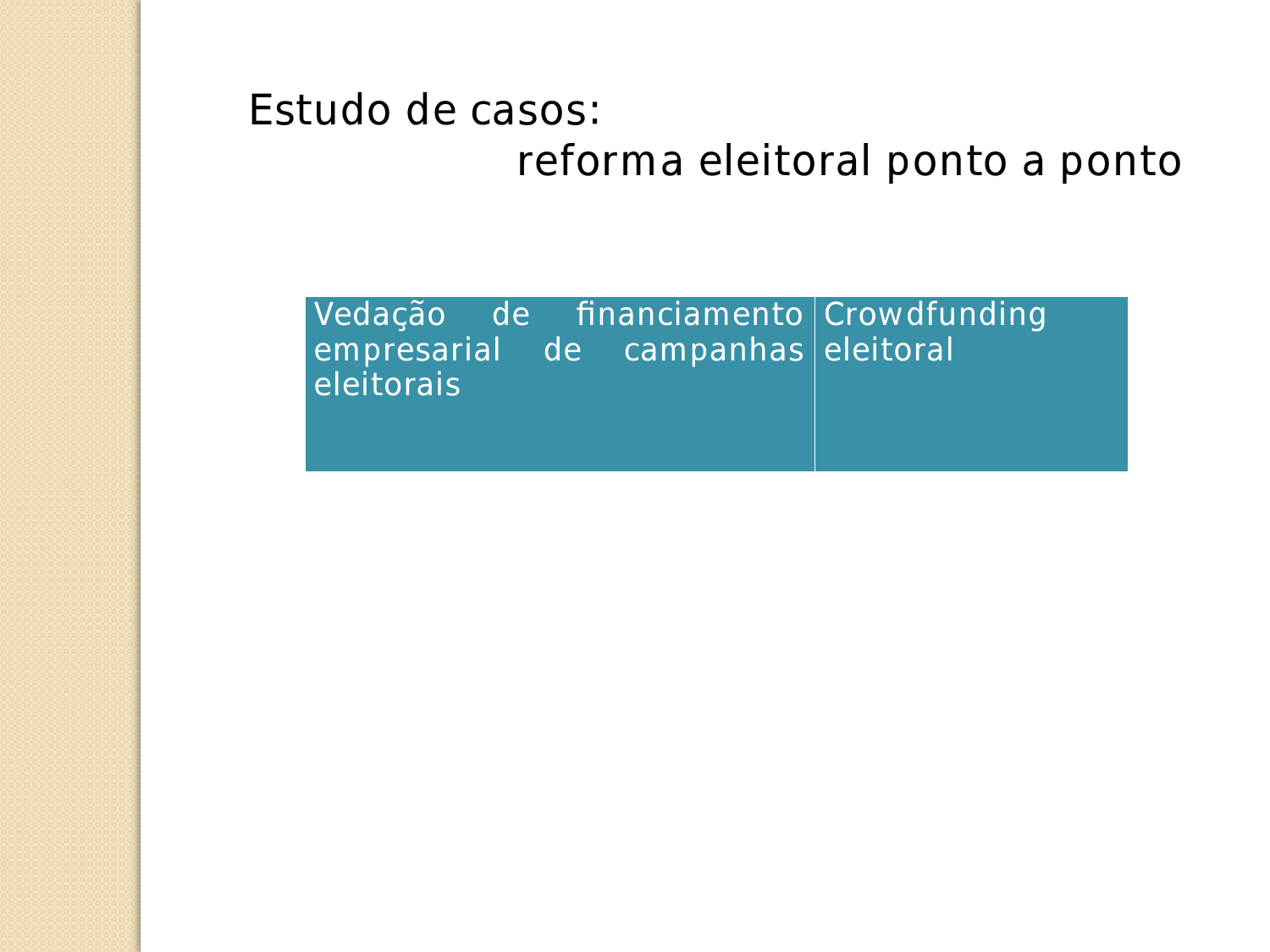

Estudo de casos:
reforma eleitoral ponto a ponto
| Vedação de financiamento empresarial de campanhas eleitorais | Crowdfunding eleitoral |
| --- | --- |